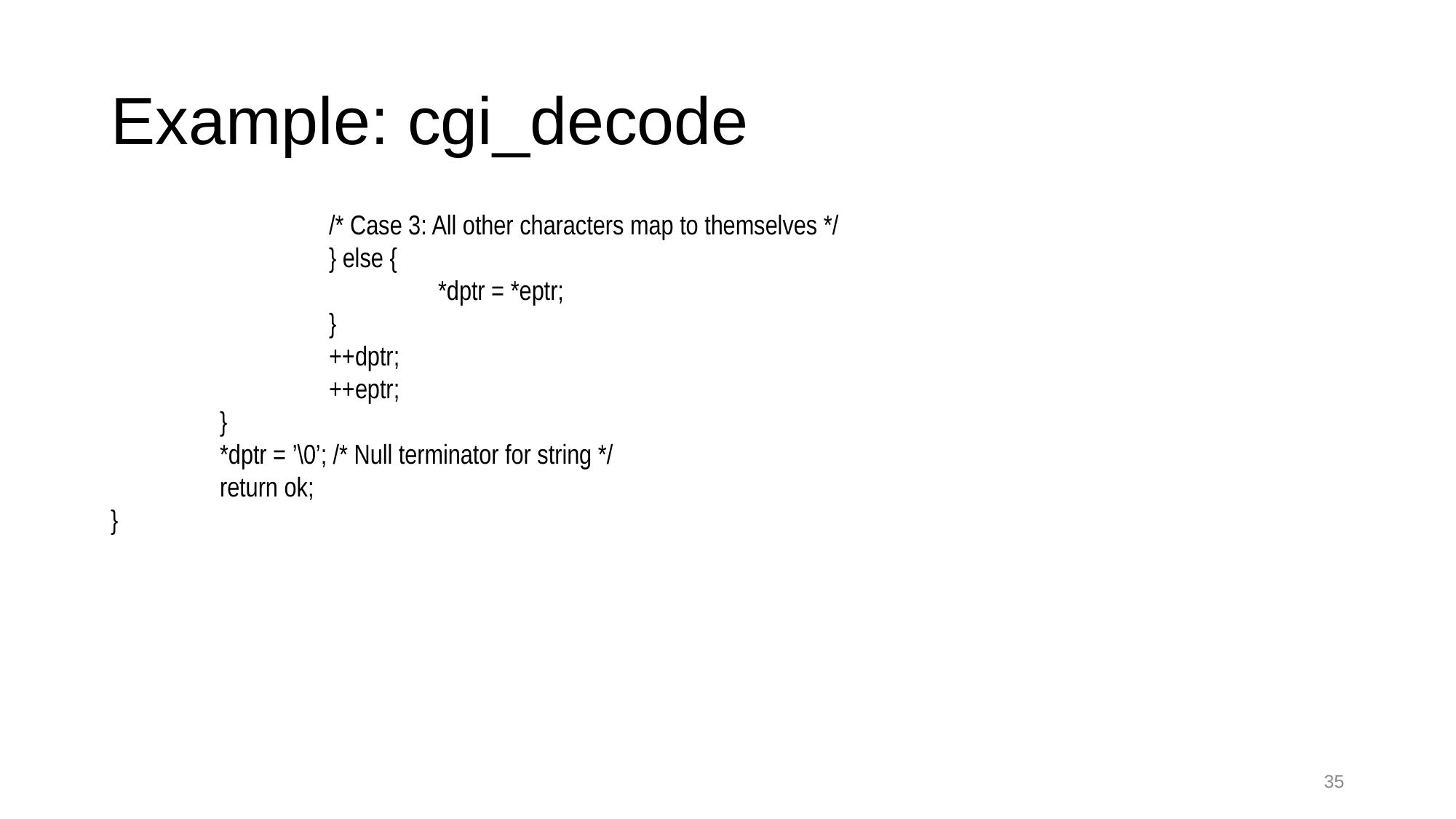

# Example: cgi_decode
		/* Case 3: All other characters map to themselves */
		} else {
			*dptr = *eptr;
		}
		++dptr;
		++eptr;
	}
	*dptr = ’\0’; /* Null terminator for string */
	return ok;
}
35